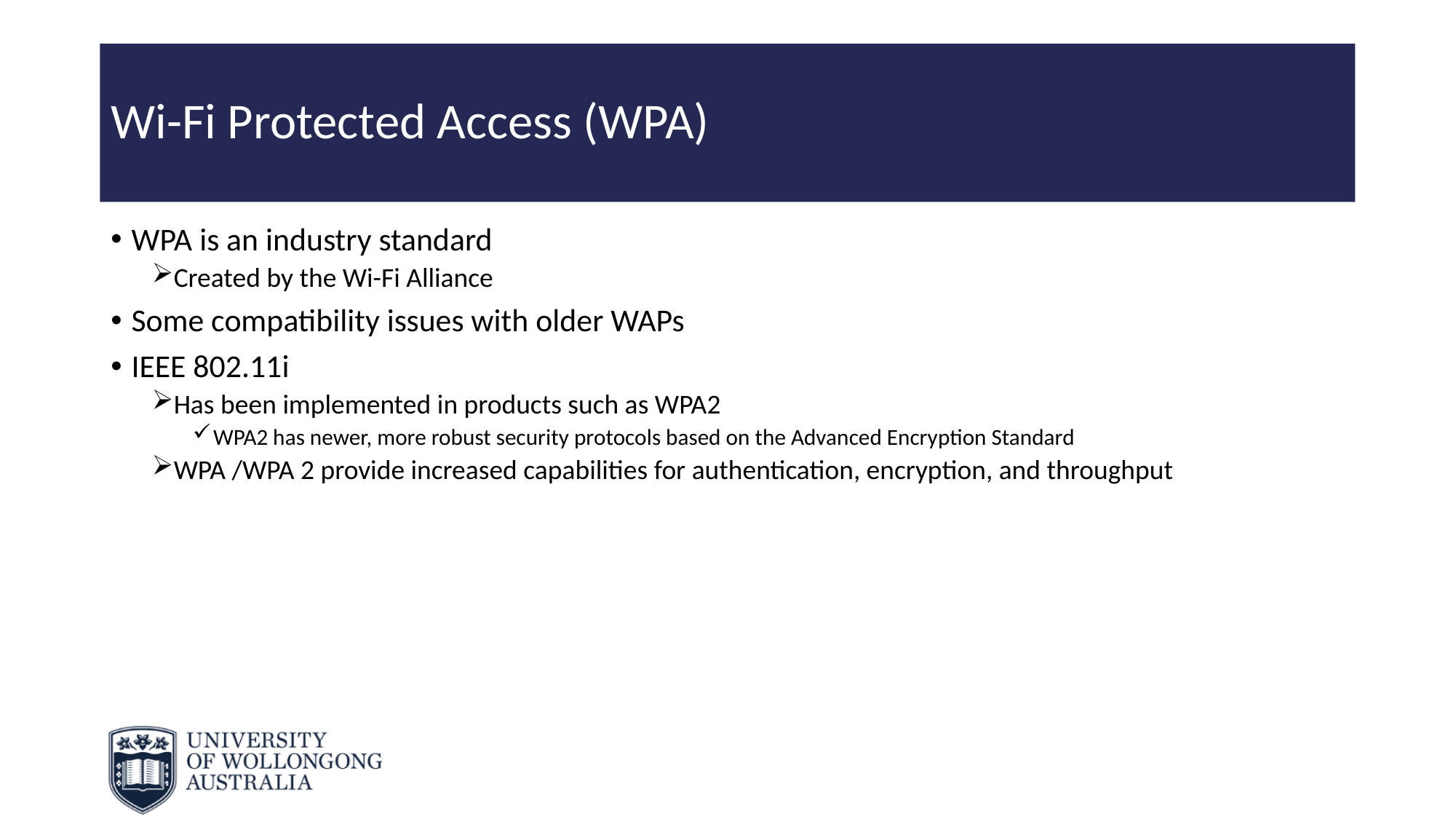

# Wi-Fi Protected Access (WPA)
WPA is an industry standard
Created by the Wi-Fi Alliance
Some compatibility issues with older WAPs
IEEE 802.11i
Has been implemented in products such as WPA2
WPA2 has newer, more robust security protocols based on the Advanced Encryption Standard
WPA /WPA 2 provide increased capabilities for authentication, encryption, and throughput